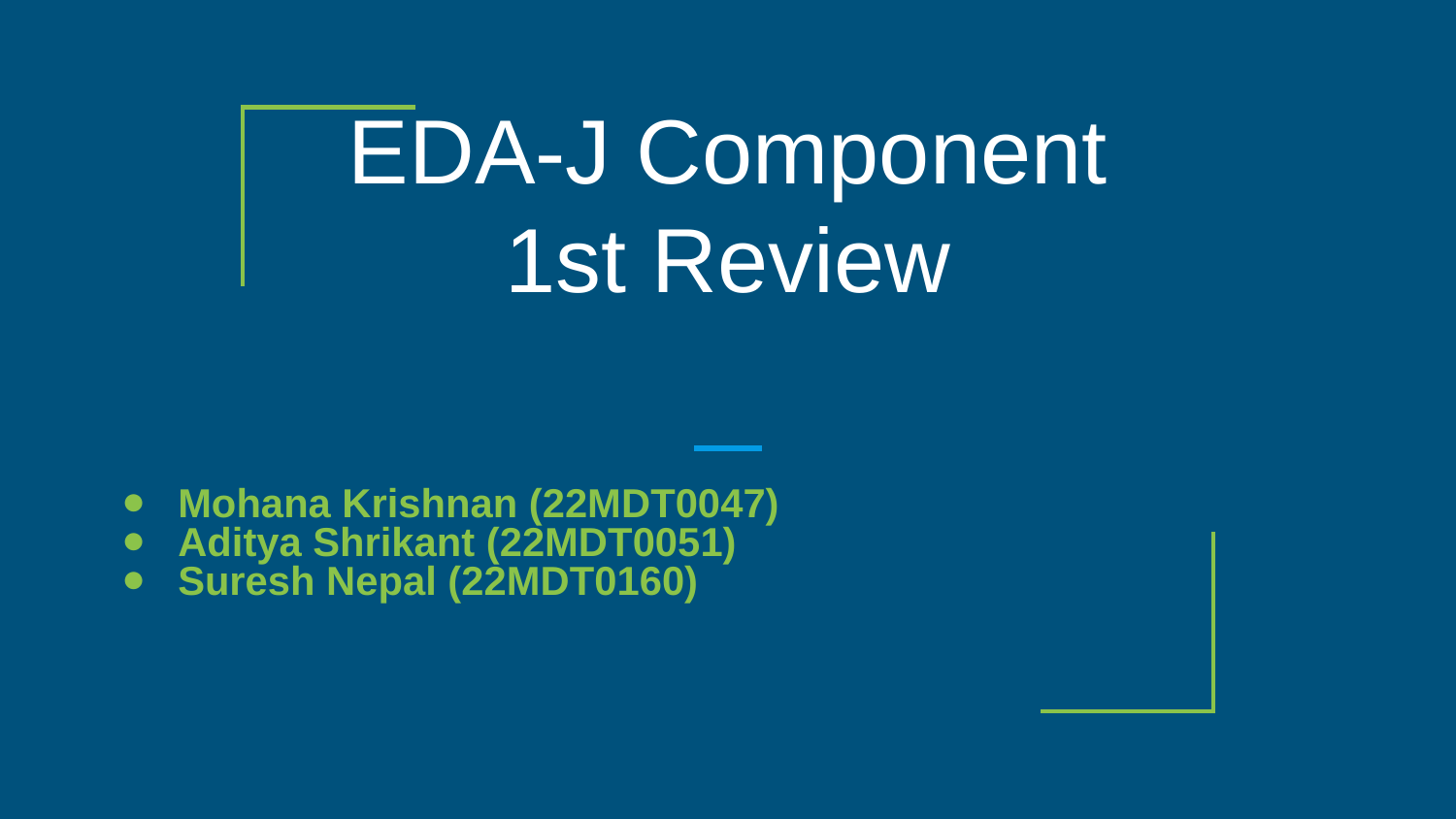

# EDA-J Component
1st Review
Mohana Krishnan (22MDT0047)
Aditya Shrikant (22MDT0051)
Suresh Nepal (22MDT0160)